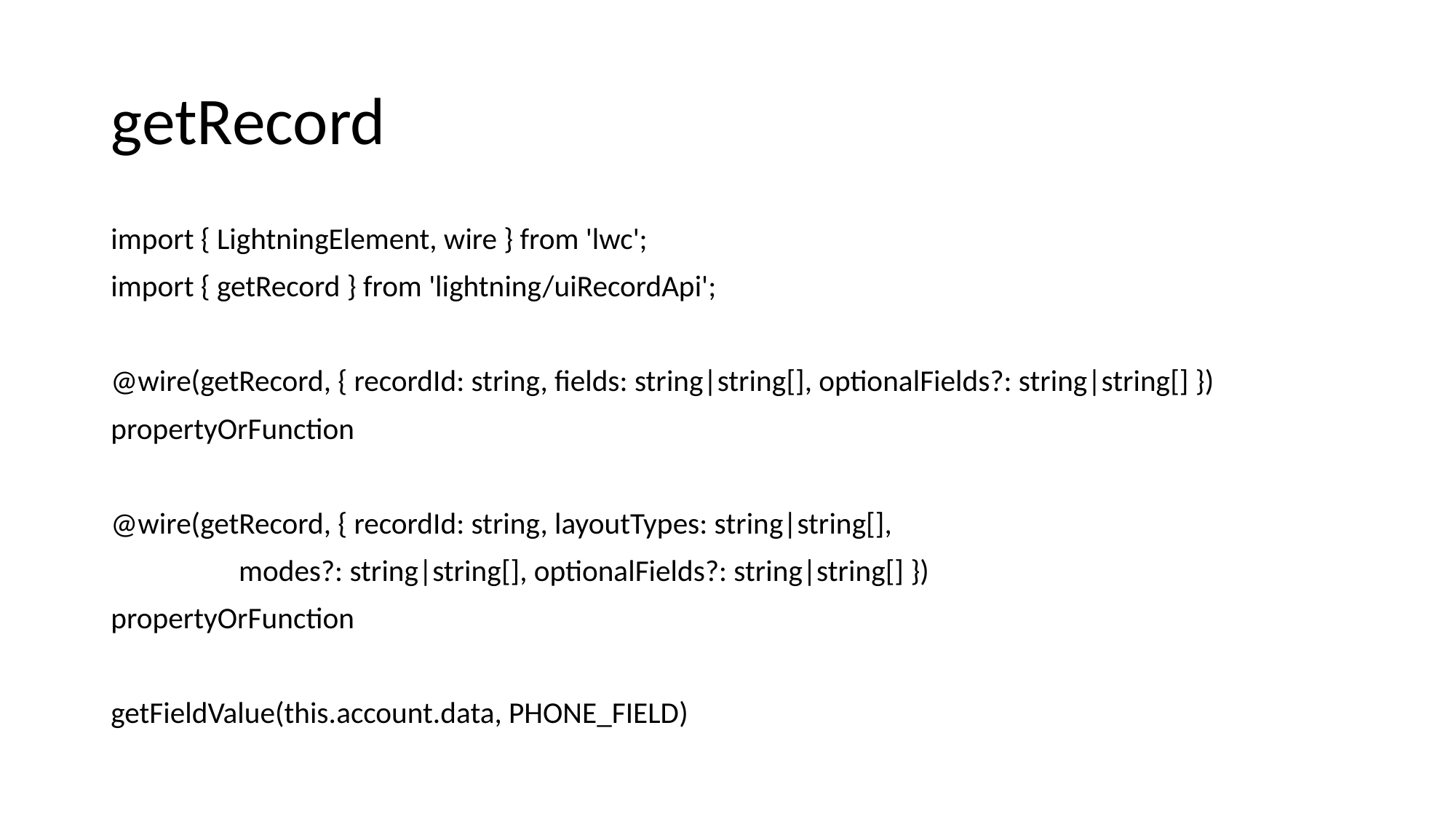

# getRecord
import { LightningElement, wire } from 'lwc';
import { getRecord } from 'lightning/uiRecordApi';

@wire(getRecord, { recordId: string, fields: string|string[], optionalFields?: string|string[] })
propertyOrFunction

@wire(getRecord, { recordId: string, layoutTypes: string|string[],
                   modes?: string|string[], optionalFields?: string|string[] })
propertyOrFunction

getFieldValue(this.account.data, PHONE_FIELD)